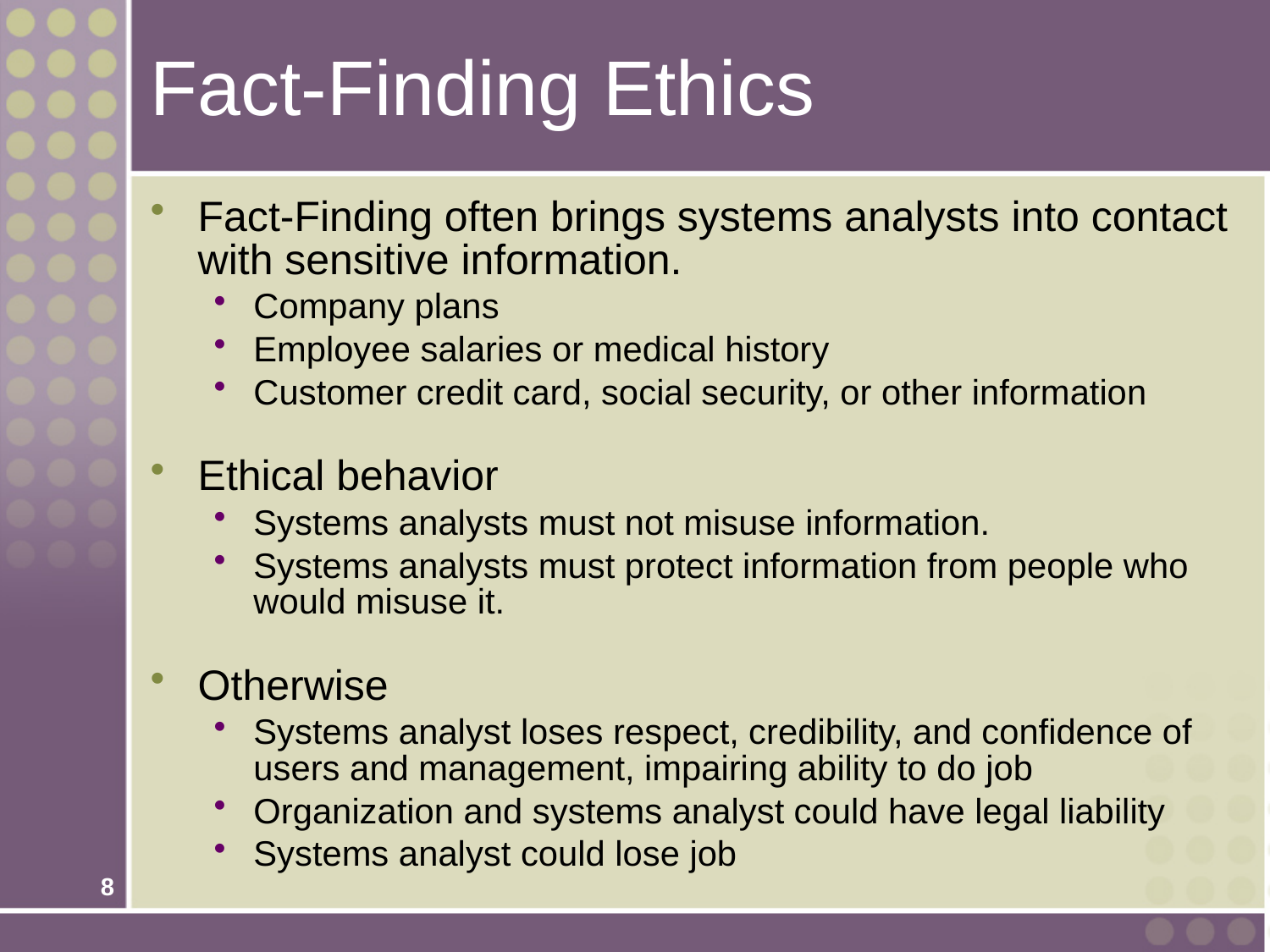

# Fact-Finding Ethics
Fact-Finding often brings systems analysts into contact with sensitive information.
Company plans
Employee salaries or medical history
Customer credit card, social security, or other information
Ethical behavior
Systems analysts must not misuse information.
Systems analysts must protect information from people who would misuse it.
Otherwise
Systems analyst loses respect, credibility, and confidence of users and management, impairing ability to do job
Organization and systems analyst could have legal liability
Systems analyst could lose job
8